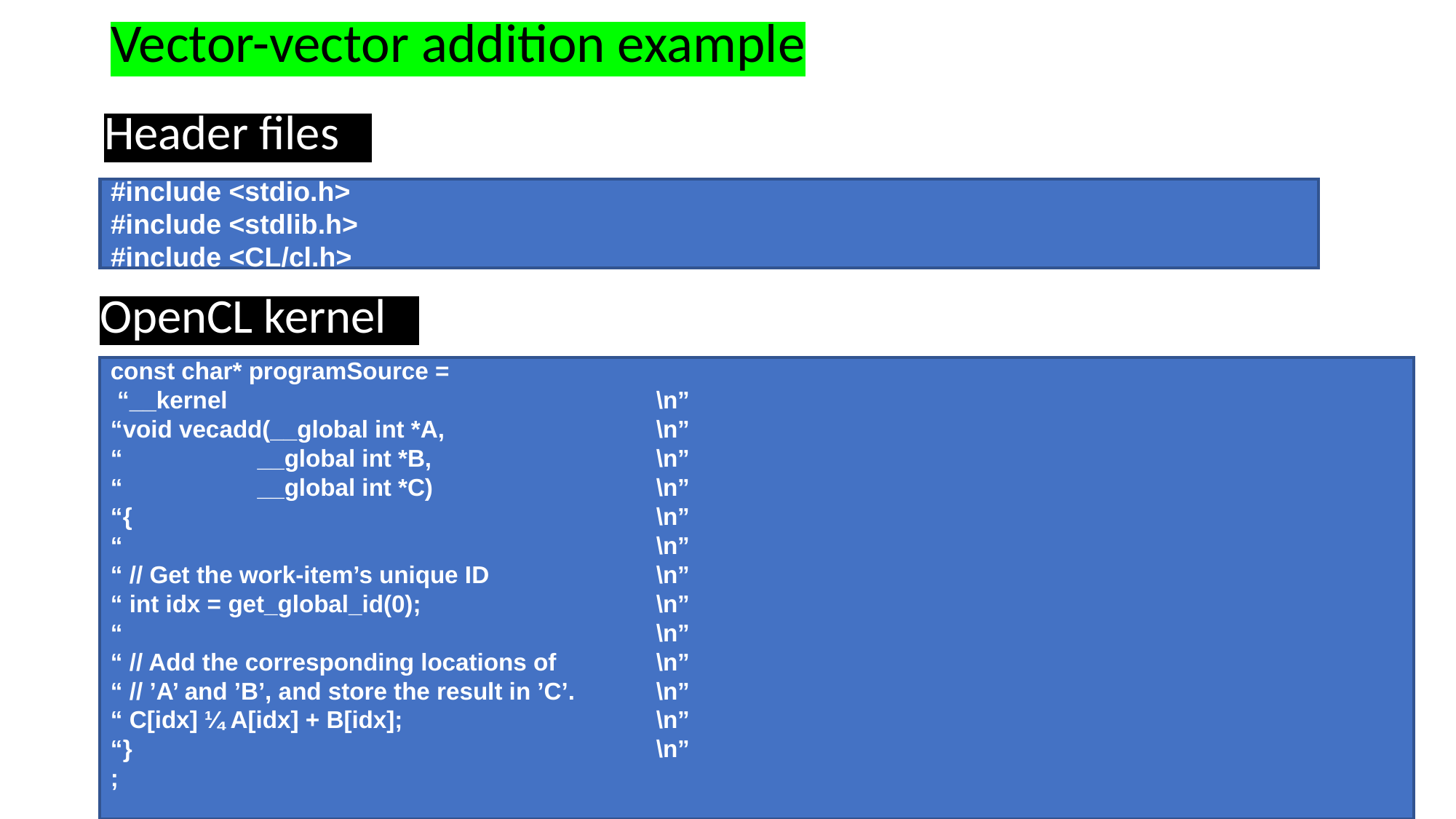

Vector-vector addition example
Header files

#include <stdio.h>
#include <stdlib.h>
#include <CL/cl.h>
OpenCL kernel
const char* programSource =
 “__kernel                                   		\n”
“void vecadd(__global int *A,     		\n”
“                    __global int *B,      		\n”
“                    __global int *C)     		\n”
“{                                                		\n”
“                                                  		\n”
“ // Get the work-item’s unique ID            	\n”
“ int idx = get_global_id(0);                      	\n”
“                                                              		\n”
“ // Add the corresponding locations of     	\n”
“ // ’A’ and ’B’, and store the result in ’C’. 	\n”
“ C[idx] ¼ A[idx] + B[idx];                         	\n”
“}                                                              	\n”
;

22-02-2023
Bhargav Bhatkalkar
70